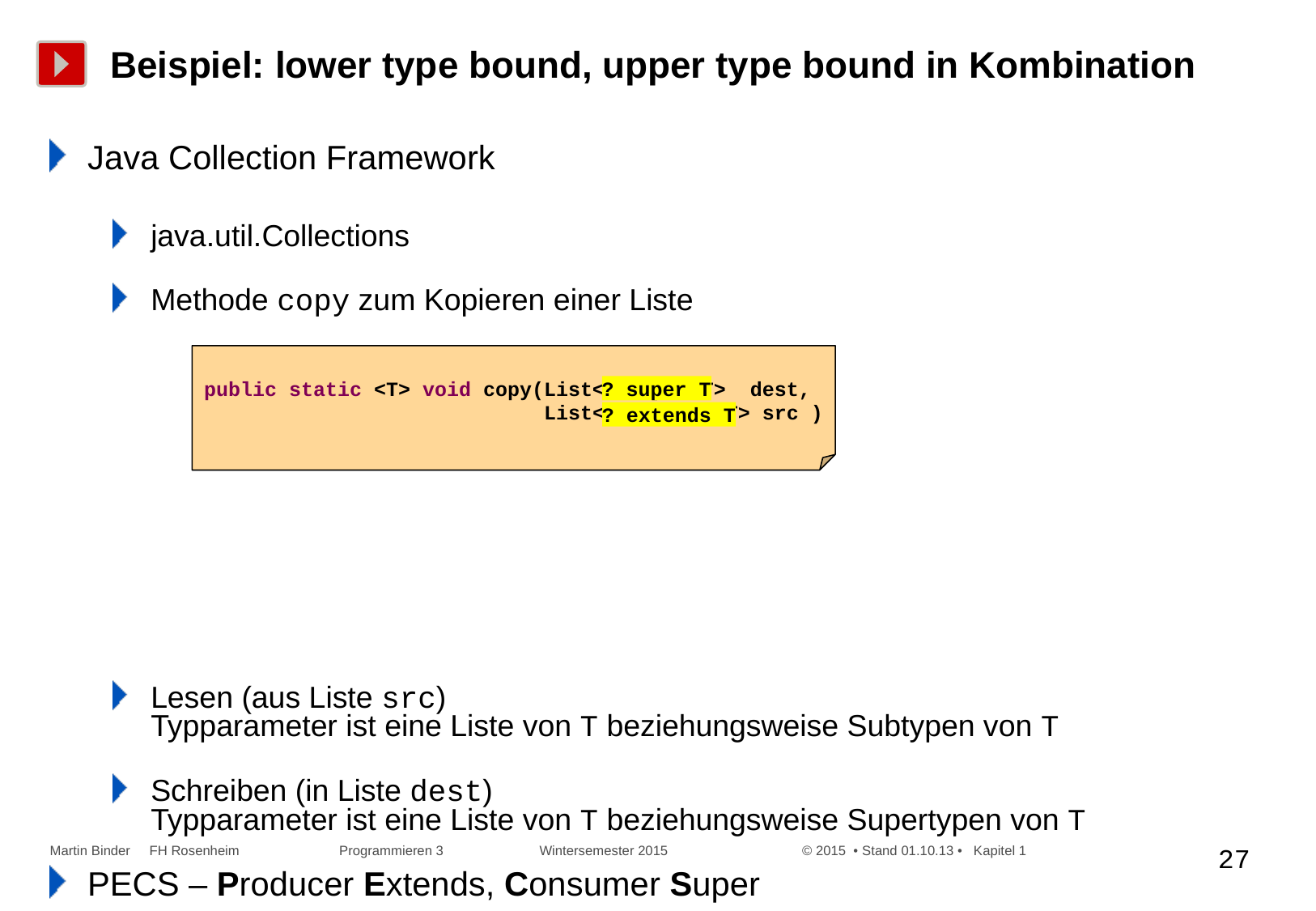

# Beispiel: lower type bound, upper type bound in Kombination
Java Collection Framework
java.util.Collections
Methode copy zum Kopieren einer Liste

Lesen (aus Liste src)
Typparameter ist eine Liste von T beziehungsweise Subtypen von T
Schreiben (in Liste dest)
Typparameter ist eine Liste von T beziehungsweise Supertypen von T
PECS – Producer Extends, Consumer Super

public static <T> void copy(List<? super T>  dest,
                            List<? extends T> src )

? super T
? extends T
Martin Binder     FH Rosenheim                          Programmieren 3                         Wintersemester 2015                                   © 2015  • Stand 01.10.13 •   Kapitel 1